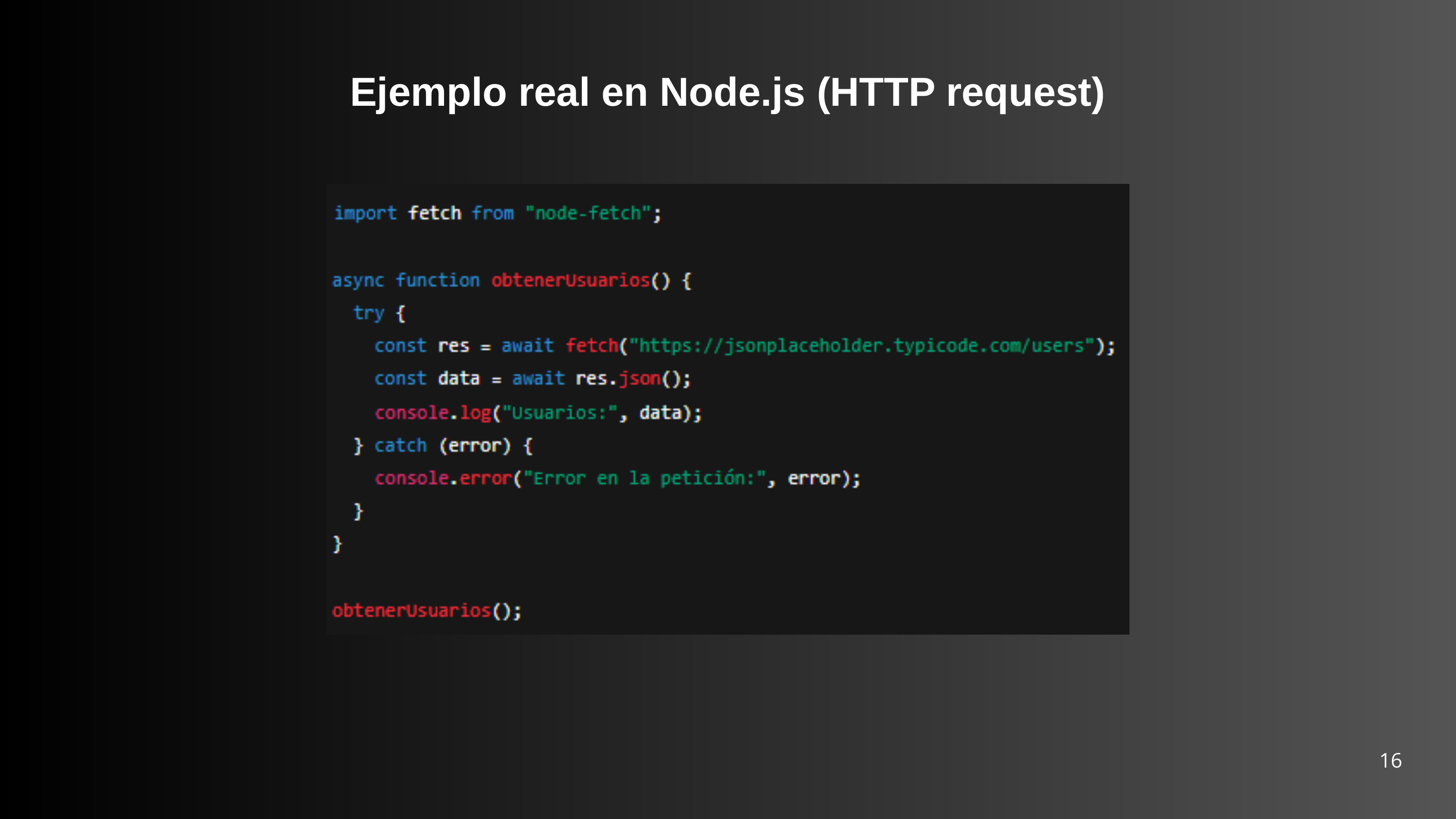

Ejemplo real en Node.js (HTTP request)

16